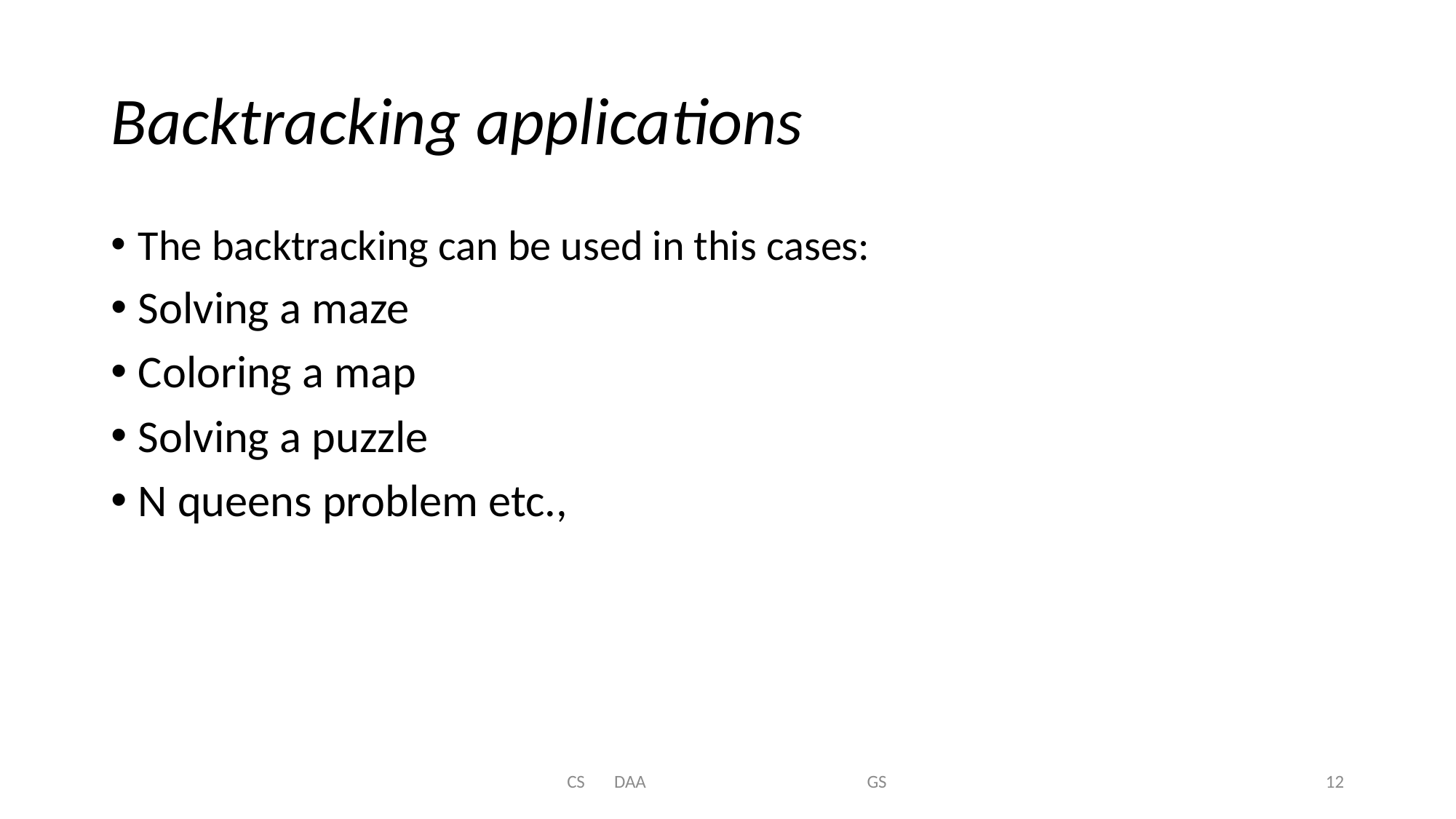

# Backtracking applications
The backtracking can be used in this cases:
Solving a maze
Coloring a map
Solving a puzzle
N queens problem etc.,

CS       DAA                                                     GS
12